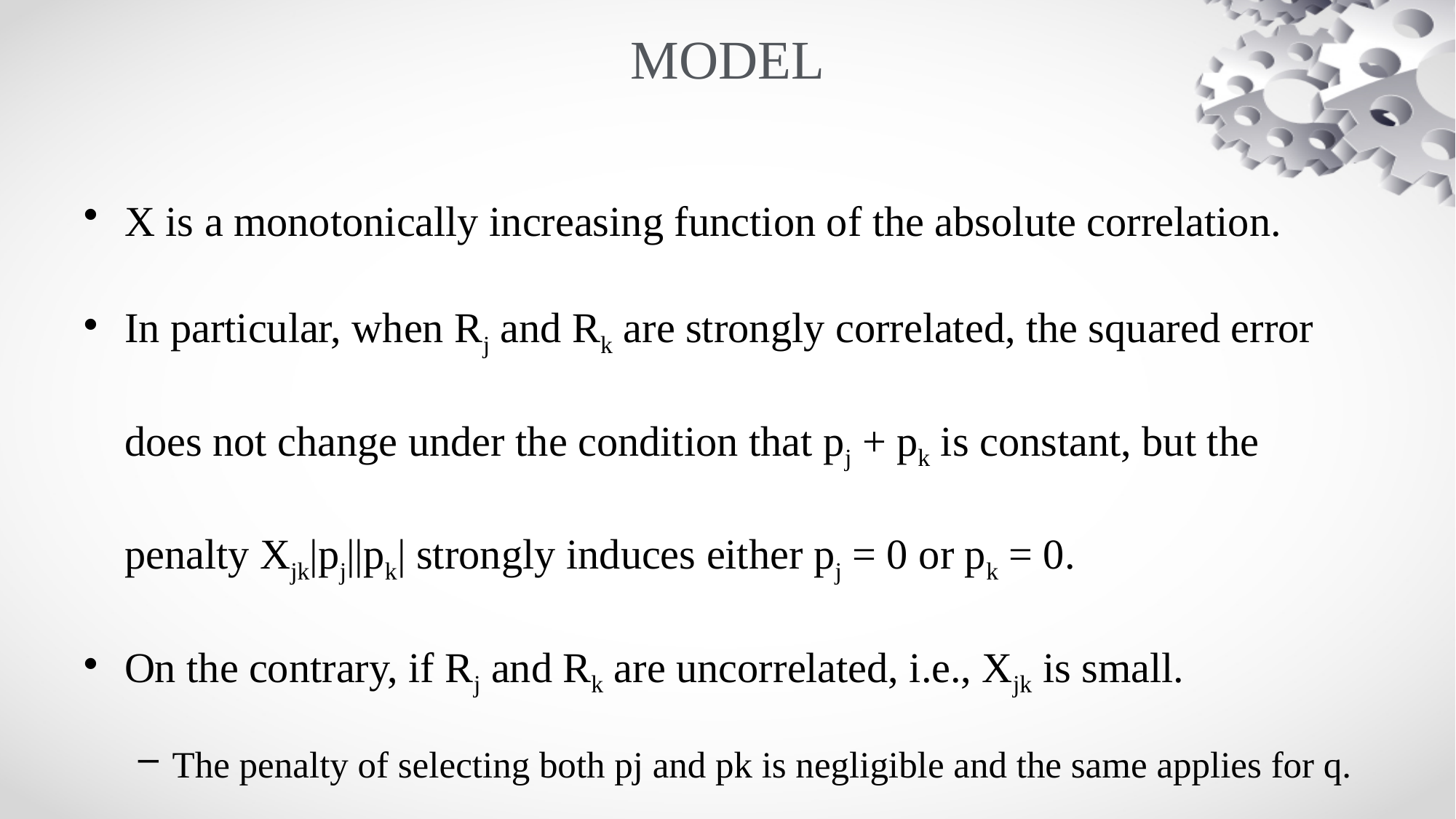

# MODEL
X is a monotonically increasing function of the absolute correlation.
In particular, when Rj and Rk are strongly correlated, the squared error does not change under the condition that pj + pk is constant, but the penalty Xjk|pj||pk| strongly induces either pj = 0 or pk = 0.
On the contrary, if Rj and Rk are uncorrelated, i.e., Xjk is small.
The penalty of selecting both pj and pk is negligible and the same applies for q.